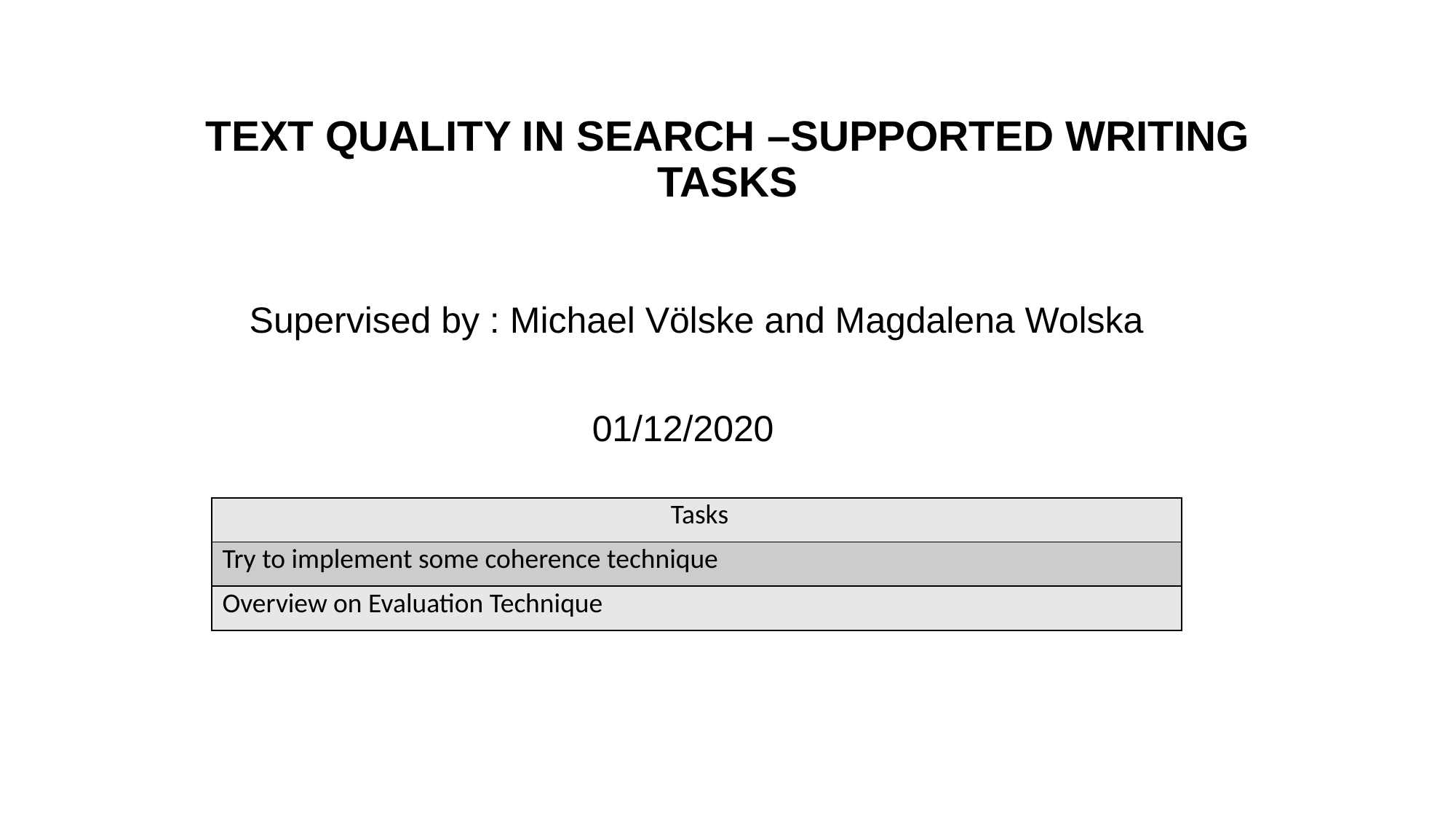

# TEXT QUALITY IN SEARCH –SUPPORTED WRITING TASKS
Supervised by : Michael Völske and Magdalena Wolska
01/12/2020
| Tasks |
| --- |
| Try to implement some coherence technique |
| Overview on Evaluation Technique |